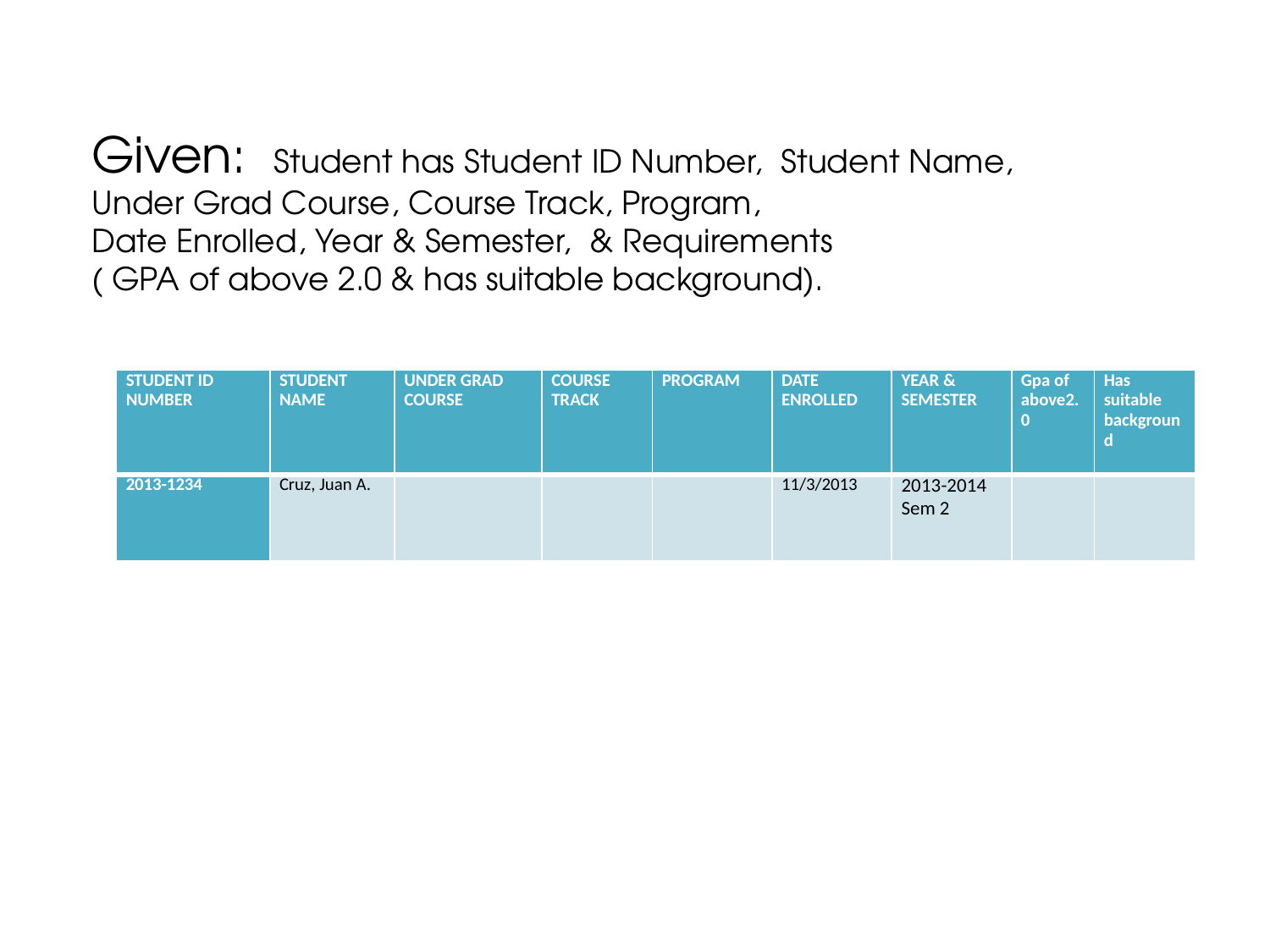

Given:  Student has Student ID Number,  Student Name,
Under Grad Course, Course Track, Program,
Date Enrolled, Year & Semester,  & Requirements
( GPA of above 2.0 & has suitable background).
| STUDENT ID NUMBER | STUDENT NAME | UNDER GRAD COURSE | COURSE TRACK | PROGRAM | DATE ENROLLED | YEAR & SEMESTER | Gpa of above2.0 | Has suitable background |
| --- | --- | --- | --- | --- | --- | --- | --- | --- |
| 2013-1234 | Cruz, Juan A. |  |  |  | 11/3/2013 | 2013-2014 Sem 2 |  |  |